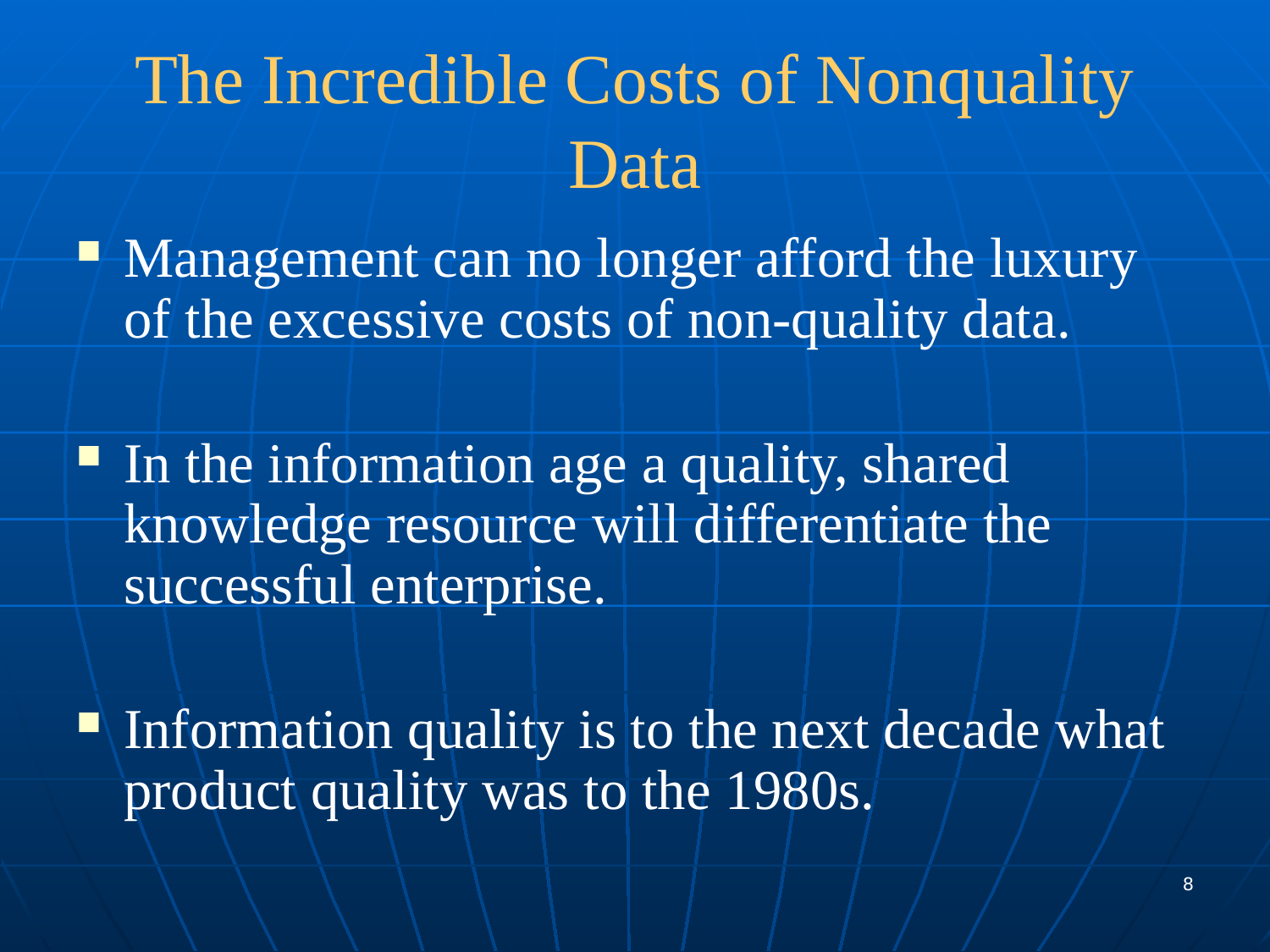

# The Incredible Costs of Nonquality Data
Management can no longer afford the luxury of the excessive costs of non-quality data.

In the information age a quality, shared knowledge resource will differentiate the successful enterprise.

Information quality is to the next decade what product quality was to the 1980s.

8